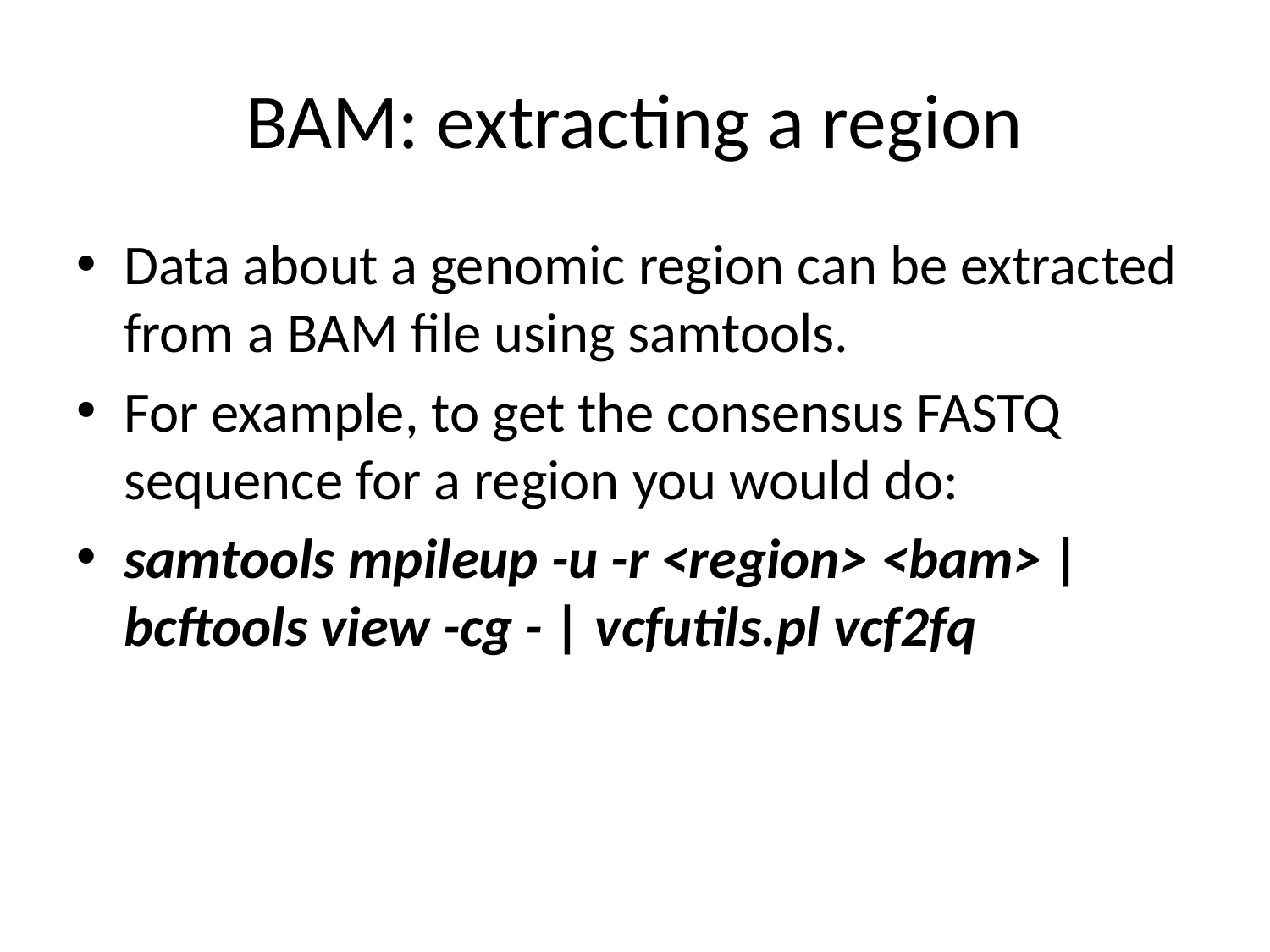

# BAM: extracting a region
Data about a genomic region can be extracted from a BAM file using samtools.
For example, to get the consensus FASTQ sequence for a region you would do:
samtools mpileup -u -r <region> <bam> | bcftools view -cg - | vcfutils.pl vcf2fq